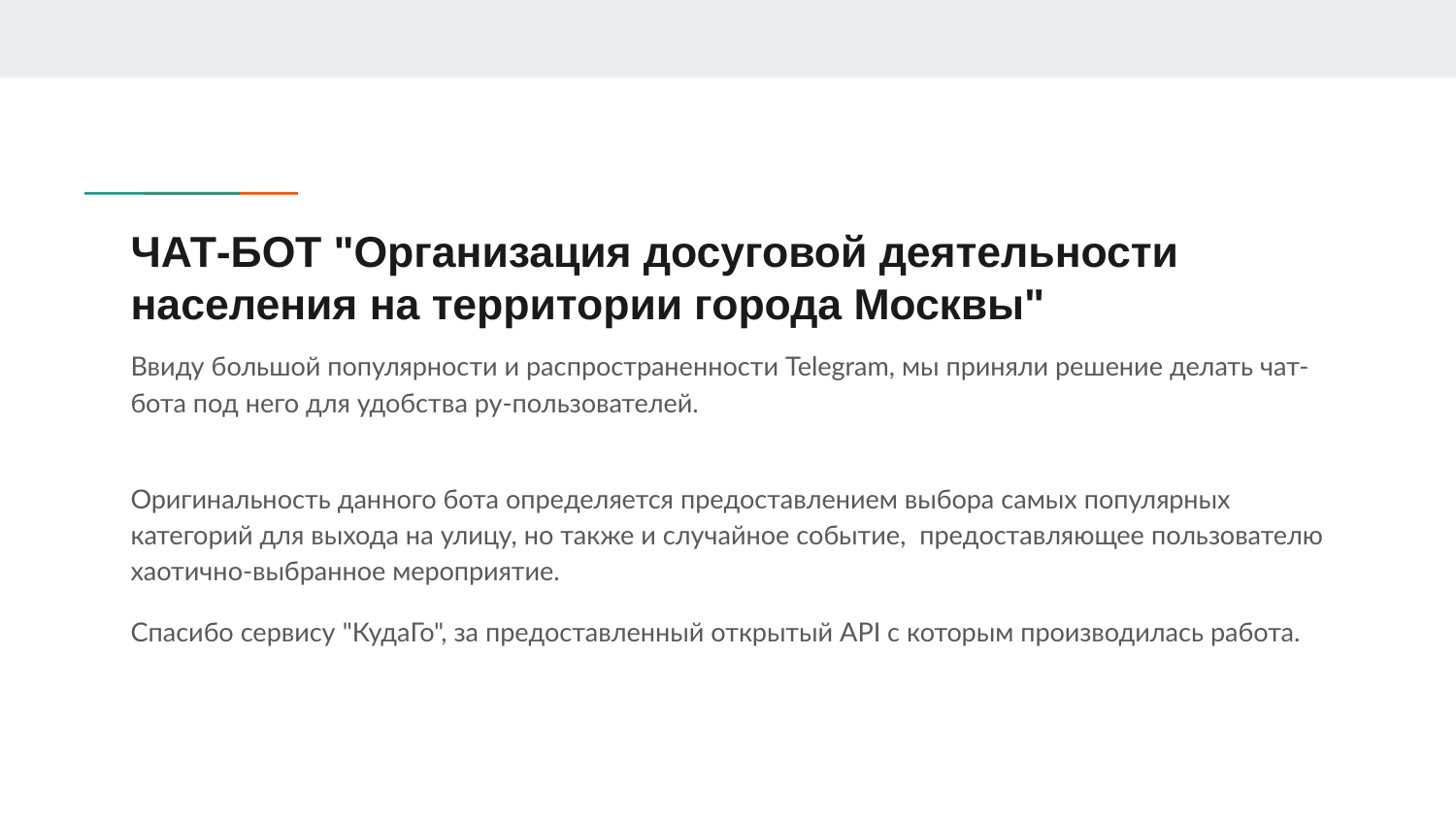

# ЧАТ-БОТ "Организация досуговой деятельности населения на территории города Москвы"
Ввиду большой популярности и распространенности Telegram, мы приняли решение делать чат-бота под него для удобства ру-пользователей.
Оригинальность данного бота определяется предоставлением выбора самых популярных категорий для выхода на улицу, но также и случайное событие,  предоставляющее пользователю хаотично-выбранное мероприятие.
Спасибо сервису "КудаГо", за предоставленный открытый API с которым производилась работа.